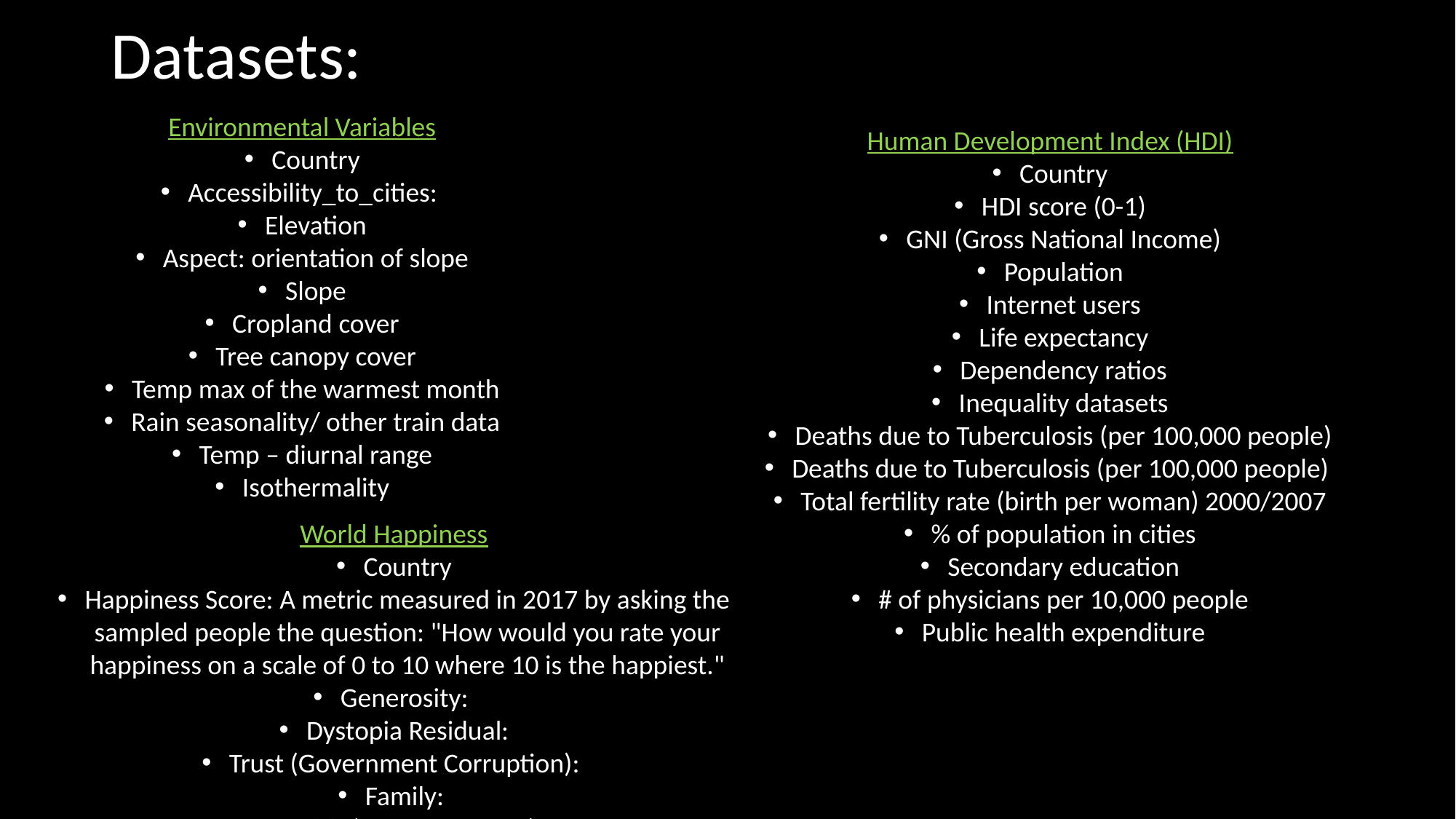

# Datasets:
Environmental Variables
Country
Accessibility_to_cities:
Elevation
Aspect: orientation of slope
Slope
Cropland cover
Tree canopy cover
Temp max of the warmest month
Rain seasonality/ other train data
Temp – diurnal range
Isothermality
Human Development Index (HDI)
Country
HDI score (0-1)
GNI (Gross National Income)
Population
Internet users
Life expectancy
Dependency ratios
Inequality datasets
Deaths due to Tuberculosis (per 100,000 people)
Deaths due to Tuberculosis (per 100,000 people)
Total fertility rate (birth per woman) 2000/2007
% of population in cities
Secondary education
# of physicians per 10,000 people
Public health expenditure
World Happiness
Country
Happiness Score: A metric measured in 2017 by asking the sampled people the question: "How would you rate your happiness on a scale of 0 to 10 where 10 is the happiest."
Generosity:
Dystopia Residual:
Trust (Government Corruption):
Family:
Health (Life Expectancy):